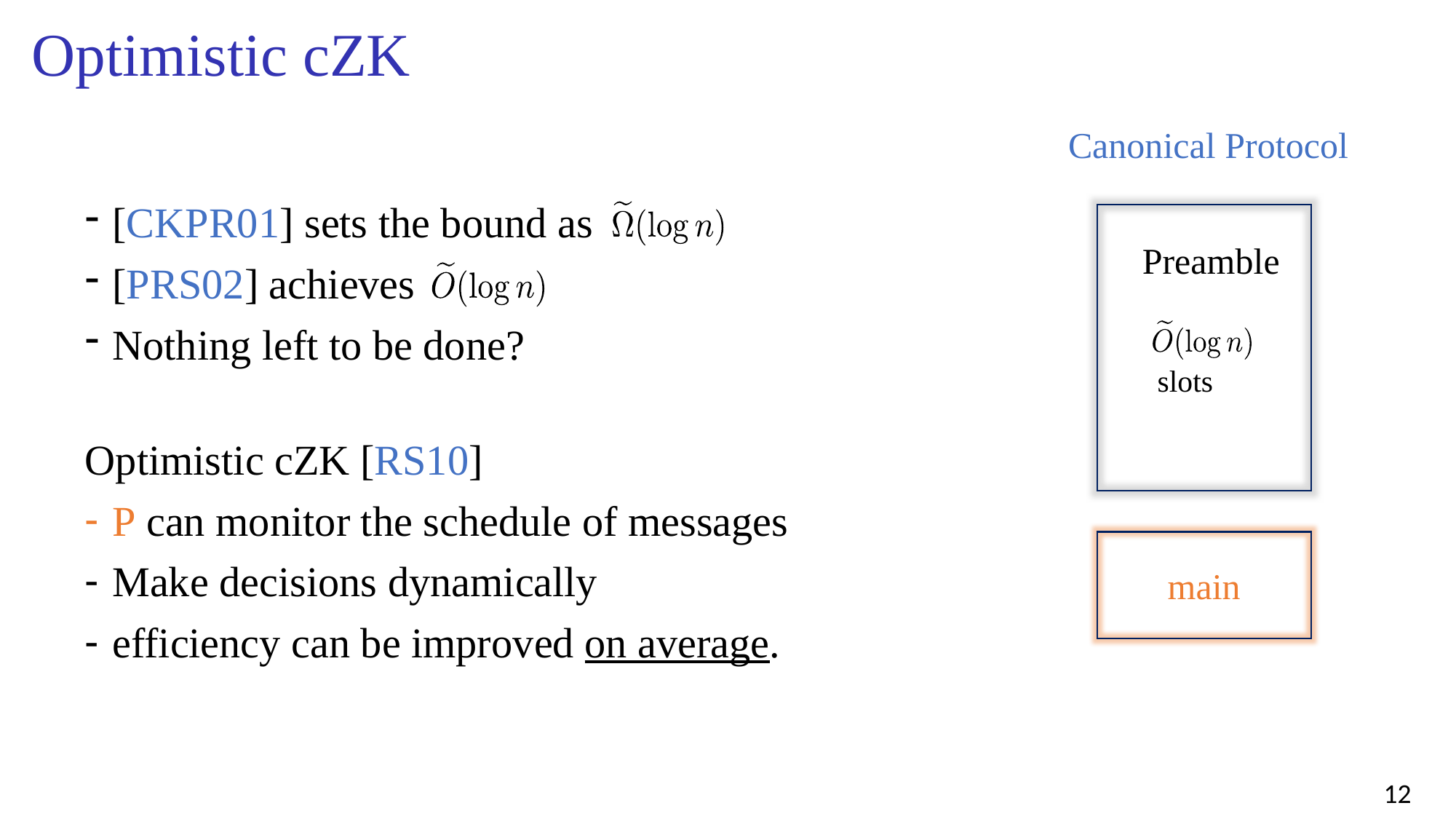

# Optimistic cZK
Canonical Protocol
[CKPR01] sets the bound as
[PRS02] achieves
Nothing left to be done?

Preamble

slots
Optimistic cZK [RS10]
P can monitor the schedule of messages
Make decisions dynamically
efficiency can be improved on average.

main